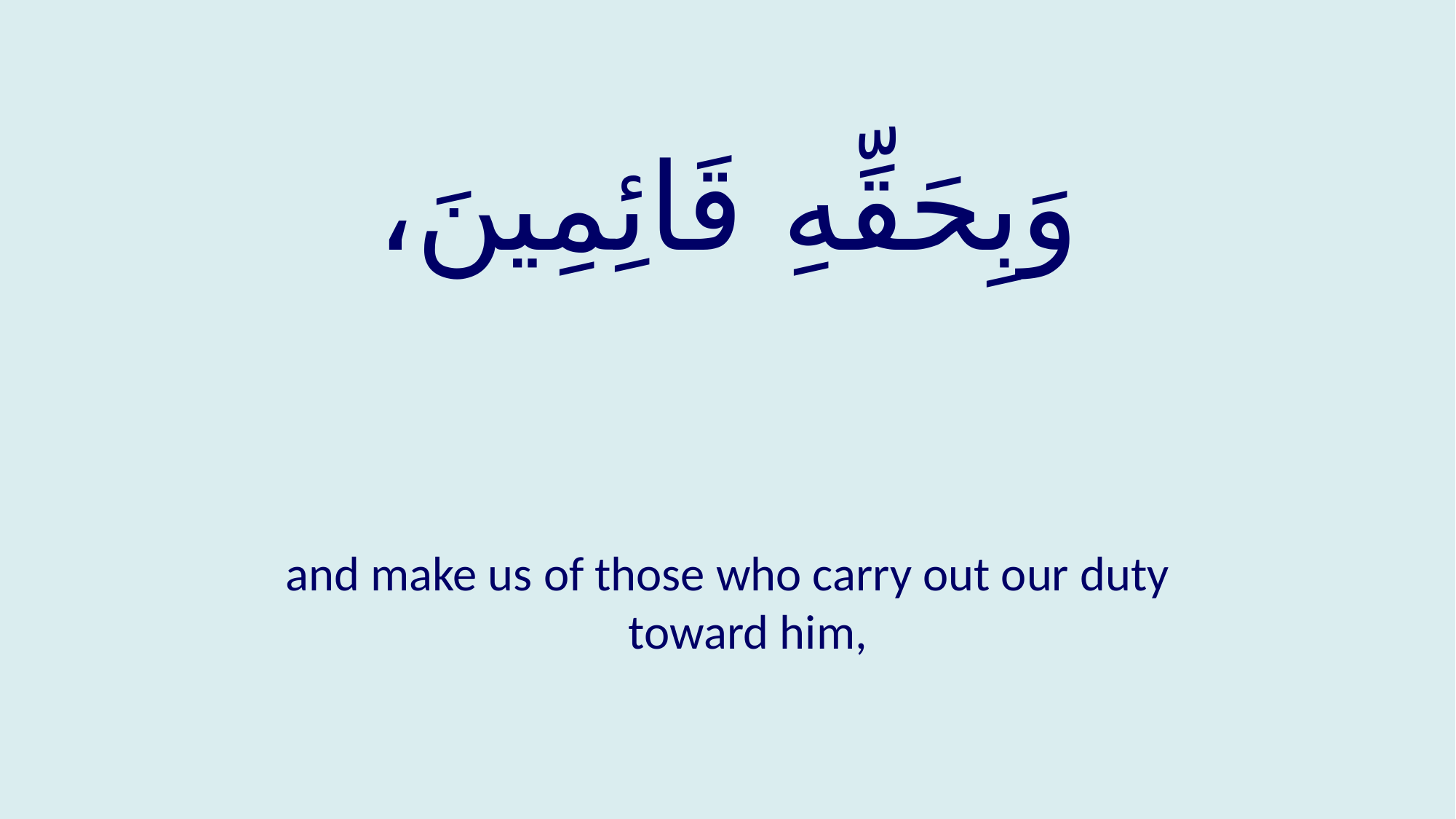

# وَبِحَقِّهِ قَائِمِينَ،
and make us of those who carry out our duty toward him,